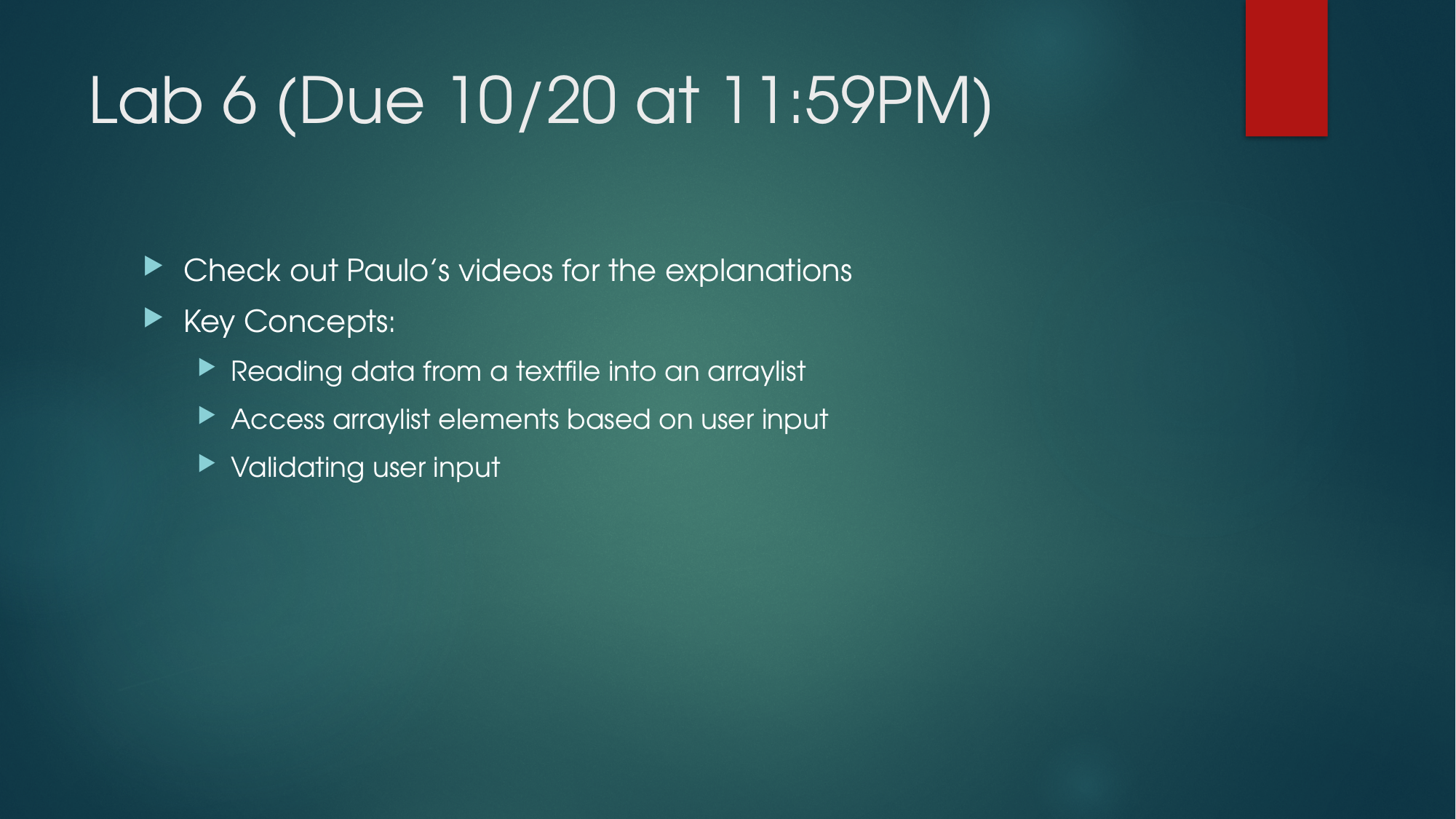

# Lab 6 (Due 10/20 at 11:59PM)
Check out Paulo’s videos for the explanations
Key Concepts:
Reading data from a textfile into an arraylist
Access arraylist elements based on user input
Validating user input